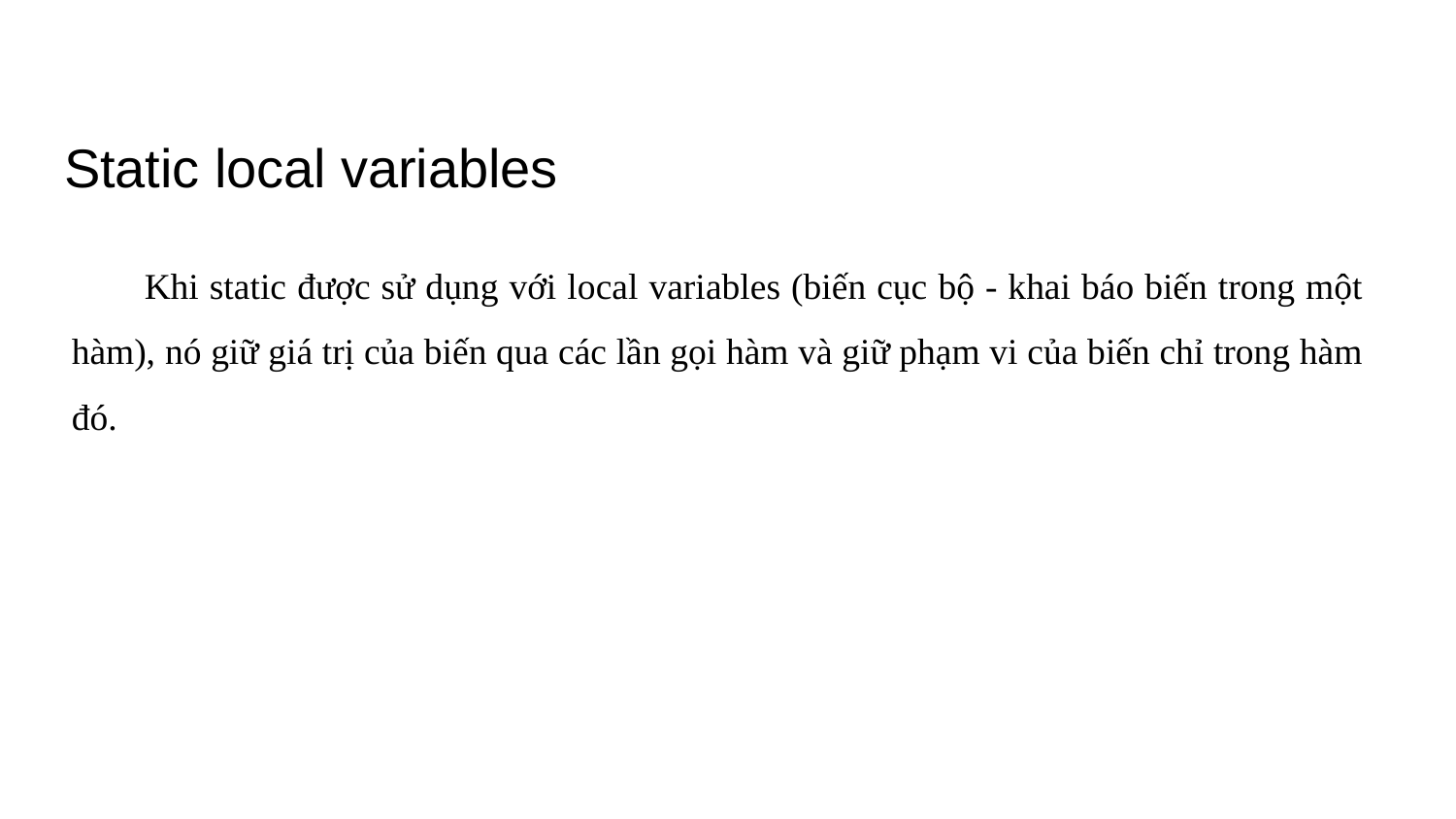

# Static local variables
Khi static được sử dụng với local variables (biến cục bộ - khai báo biến trong một hàm), nó giữ giá trị của biến qua các lần gọi hàm và giữ phạm vi của biến chỉ trong hàm đó.